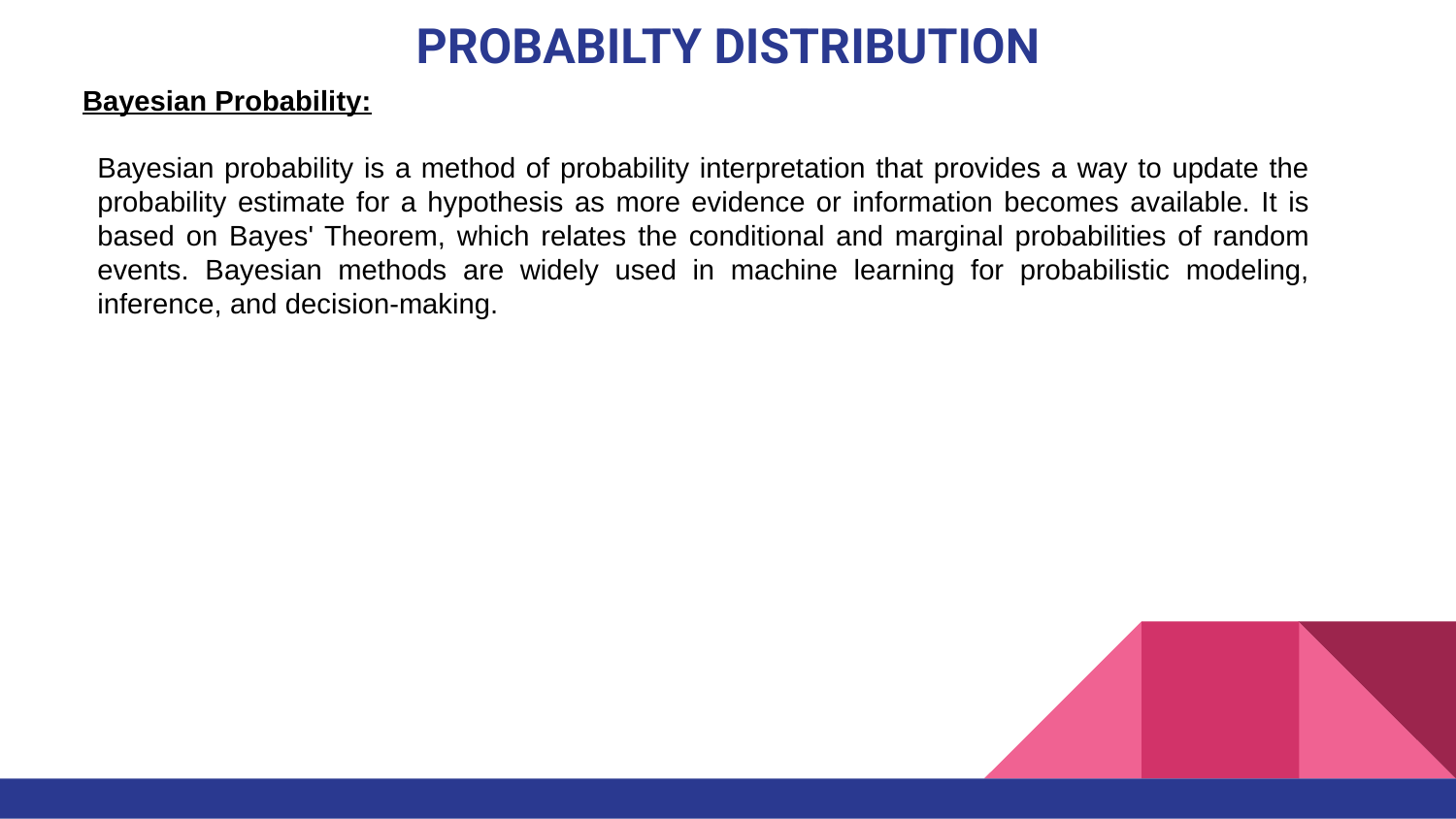

# PROBABILTY DISTRIBUTION
Bayesian Probability:
Bayesian probability is a method of probability interpretation that provides a way to update the probability estimate for a hypothesis as more evidence or information becomes available. It is based on Bayes' Theorem, which relates the conditional and marginal probabilities of random events. Bayesian methods are widely used in machine learning for probabilistic modeling, inference, and decision-making.